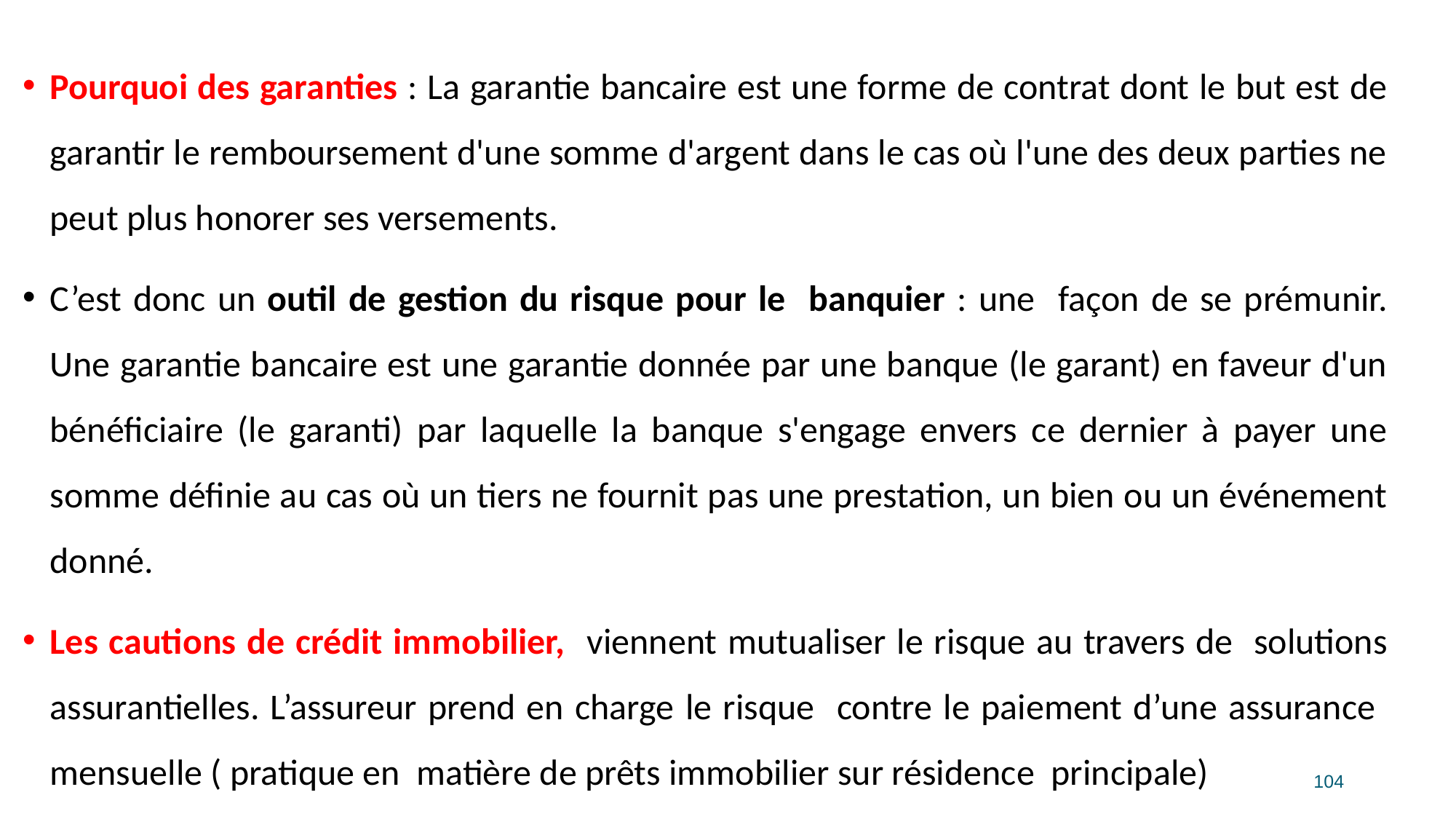

Pourquoi des garanties : La garantie bancaire est une forme de contrat dont le but est de garantir le remboursement d'une somme d'argent dans le cas où l'une des deux parties ne peut plus honorer ses versements.
C’est donc un outil de gestion du risque pour le  banquier : une  façon de se prémunir. Une garantie bancaire est une garantie donnée par une banque (le garant) en faveur d'un bénéficiaire (le garanti) par laquelle la banque s'engage envers ce dernier à payer une somme définie au cas où un tiers ne fournit pas une prestation, un bien ou un événement donné.
Les cautions de crédit immobilier,  viennent mutualiser le risque au travers de  solutions assurantielles. L’assureur prend en charge le risque  contre le paiement d’une assurance  mensuelle ( pratique en  matière de prêts immobilier sur résidence  principale)

104